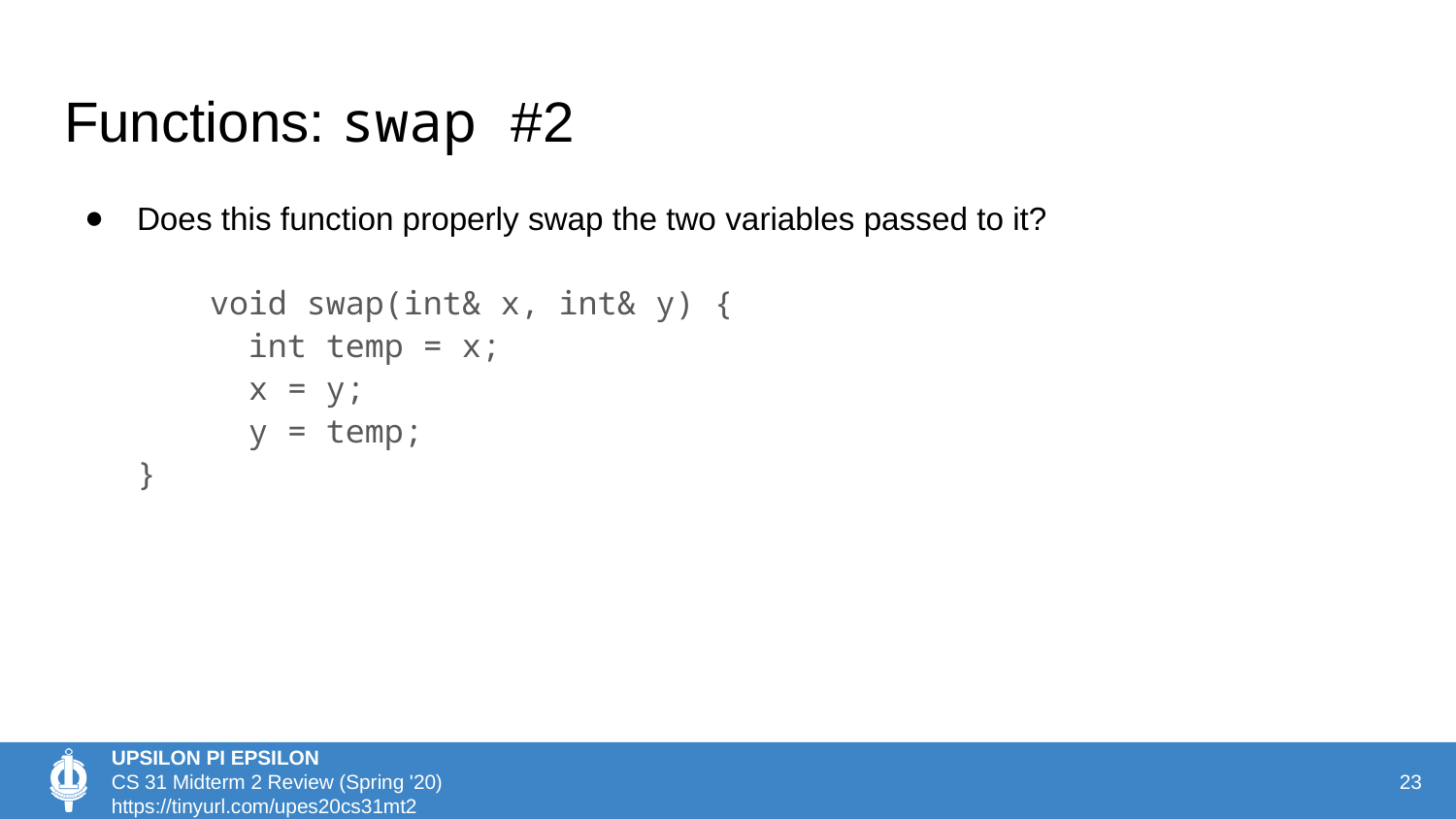

# Functions: swap #2

Does this function properly swap the two variables passed to it?
	void swap(int& x, int& y) {
  	  int temp = x;
  	  x = y;
  	  y = temp;
}

23